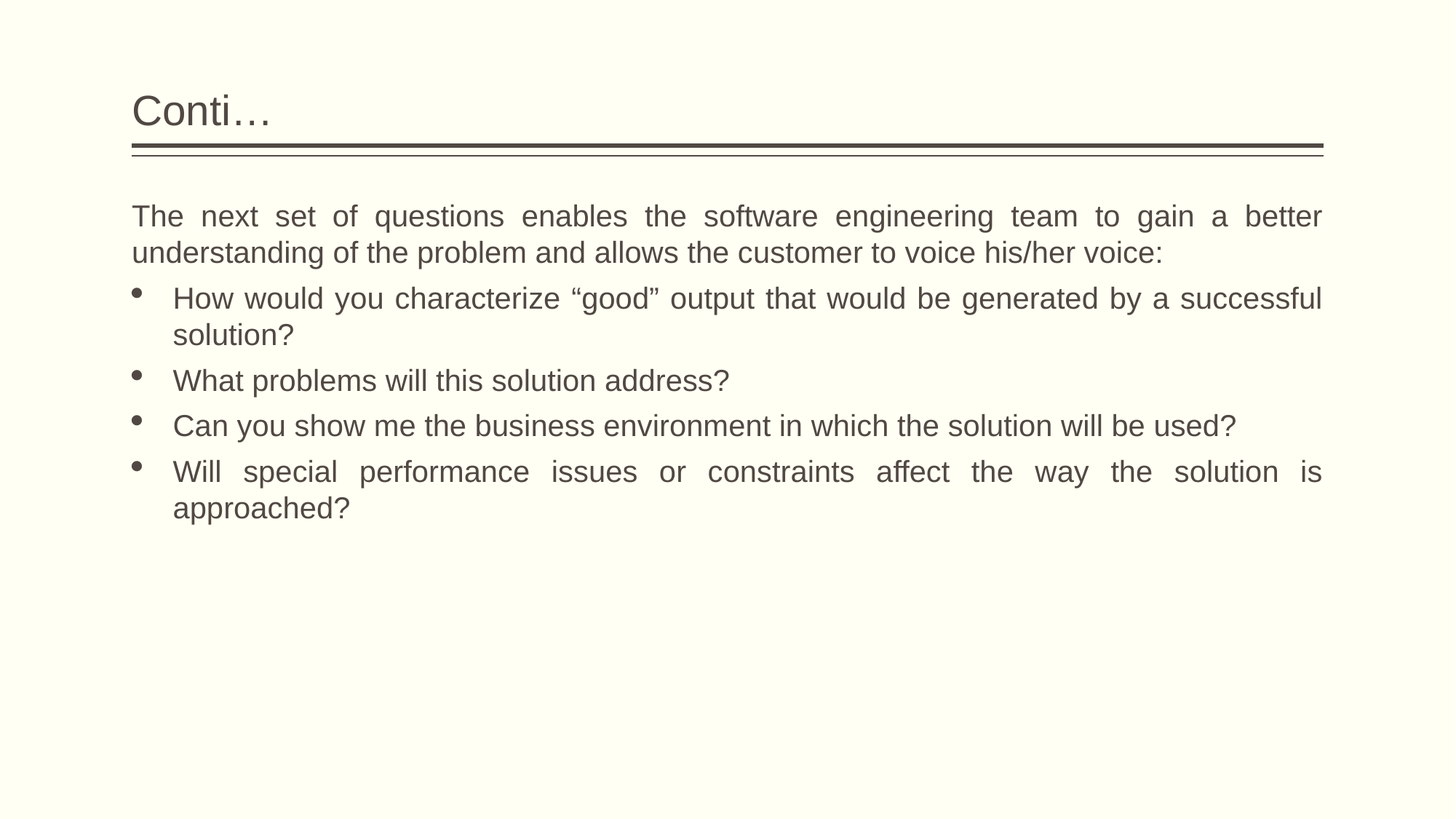

# Conti…
The next set of questions enables the software engineering team to gain a better understanding of the problem and allows the customer to voice his/her voice:
How would you characterize “good” output that would be generated by a successful solution?
What problems will this solution address?
Can you show me the business environment in which the solution will be used?
Will special performance issues or constraints affect the way the solution is approached?